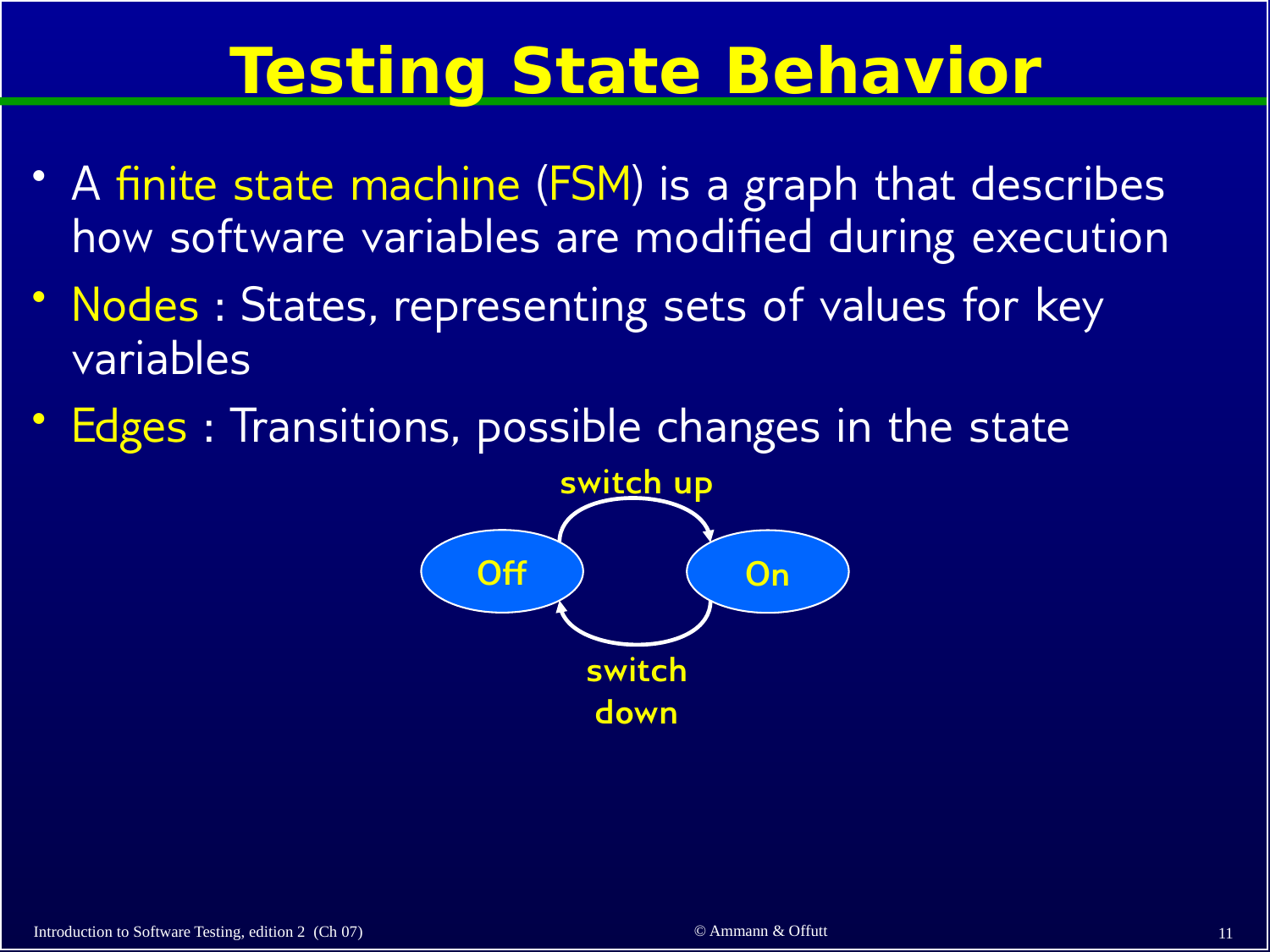

# Testing State Behavior
A finite state machine (FSM) is a graph that describes how software variables are modified during execution
Nodes : States, representing sets of values for key variables
Edges : Transitions, possible changes in the state
switch up
Off
On
switch down
© Ammann & Offutt
Introduction to Software Testing, edition 2  (Ch 07)
11